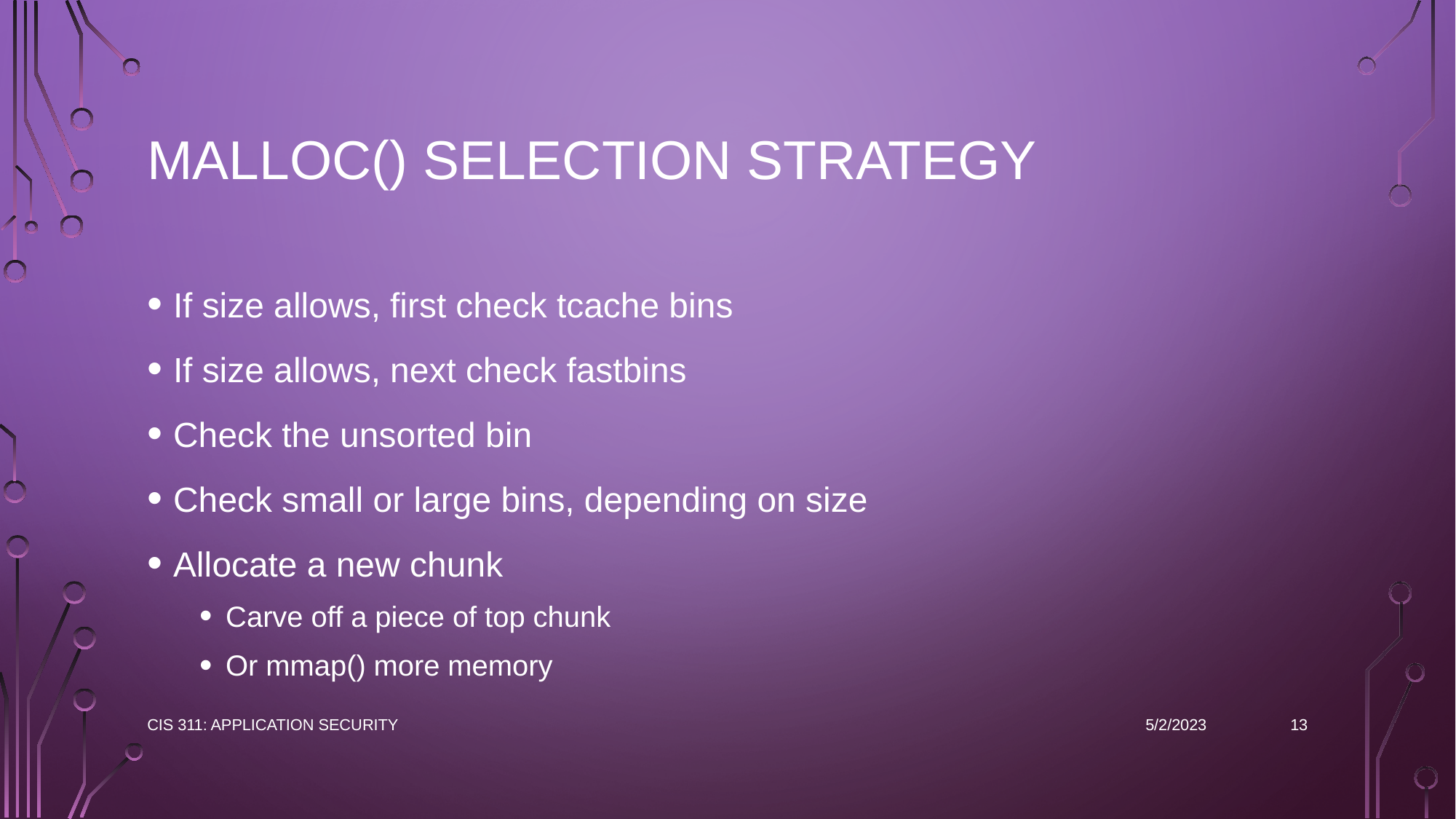

# malloc() selection strategy
If size allows, first check tcache bins
If size allows, next check fastbins
Check the unsorted bin
Check small or large bins, depending on size
Allocate a new chunk
Carve off a piece of top chunk
Or mmap() more memory
13
CIS 311: Application Security
5/2/2023